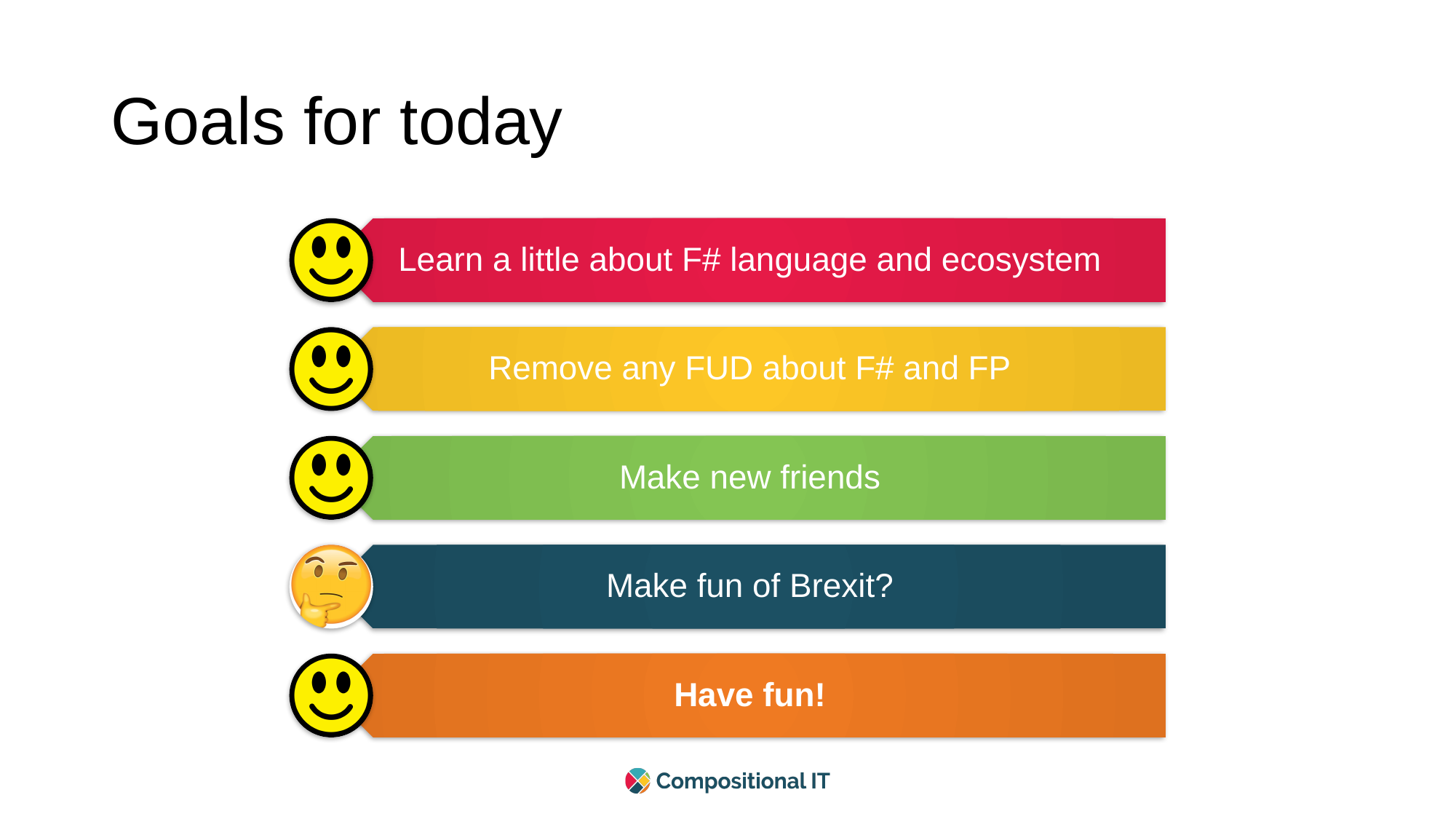

# Goals for today
Learn a little about F# language and ecosystem
Remove any FUD about F# and FP
Make new friends
Make fun of Brexit?
Have fun!